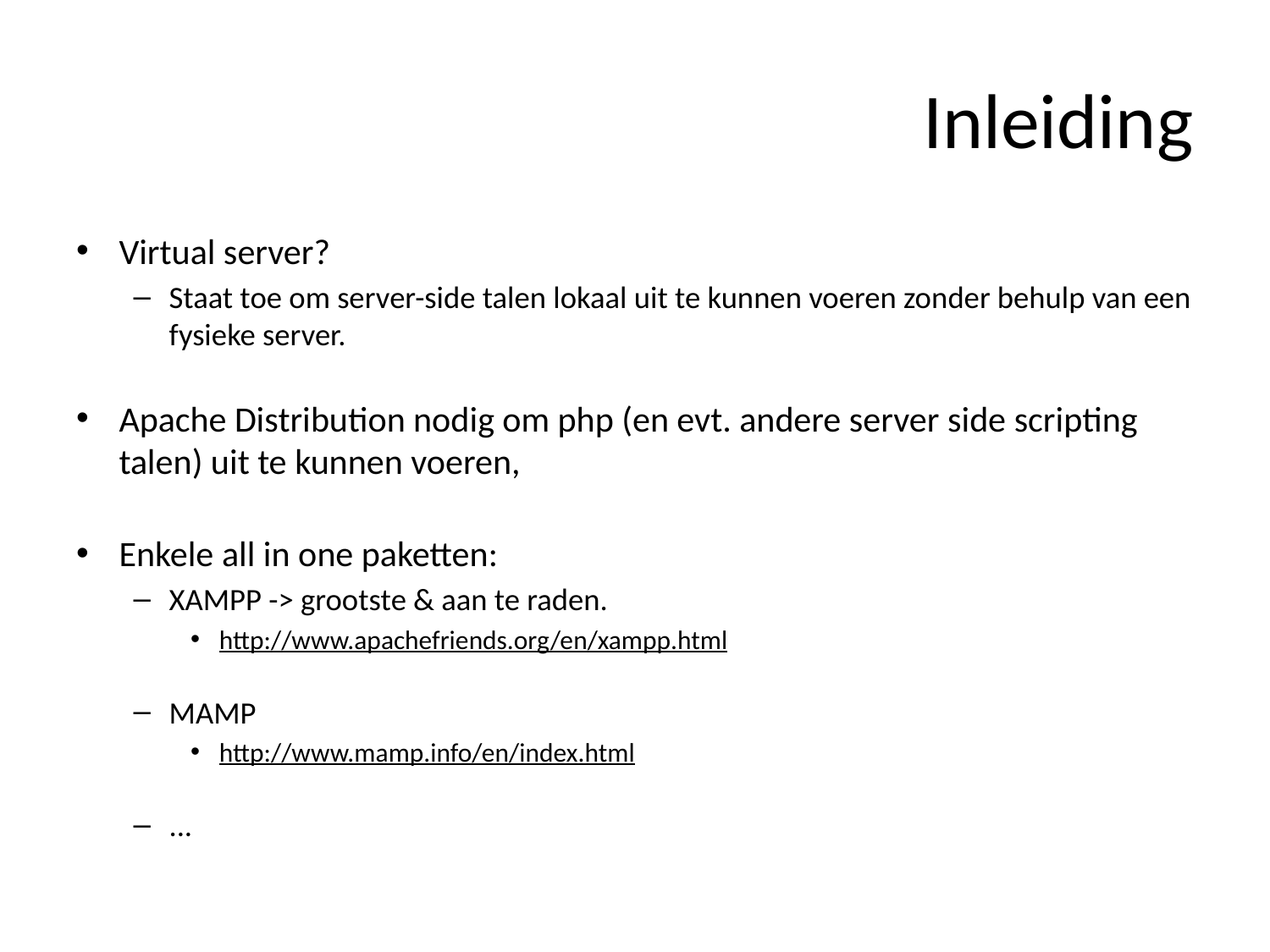

# Inleiding
Virtual server?
Staat toe om server-side talen lokaal uit te kunnen voeren zonder behulp van een fysieke server.
Apache Distribution nodig om php (en evt. andere server side scripting talen) uit te kunnen voeren,
Enkele all in one paketten:
XAMPP -> grootste & aan te raden.
http://www.apachefriends.org/en/xampp.html
MAMP
http://www.mamp.info/en/index.html
...